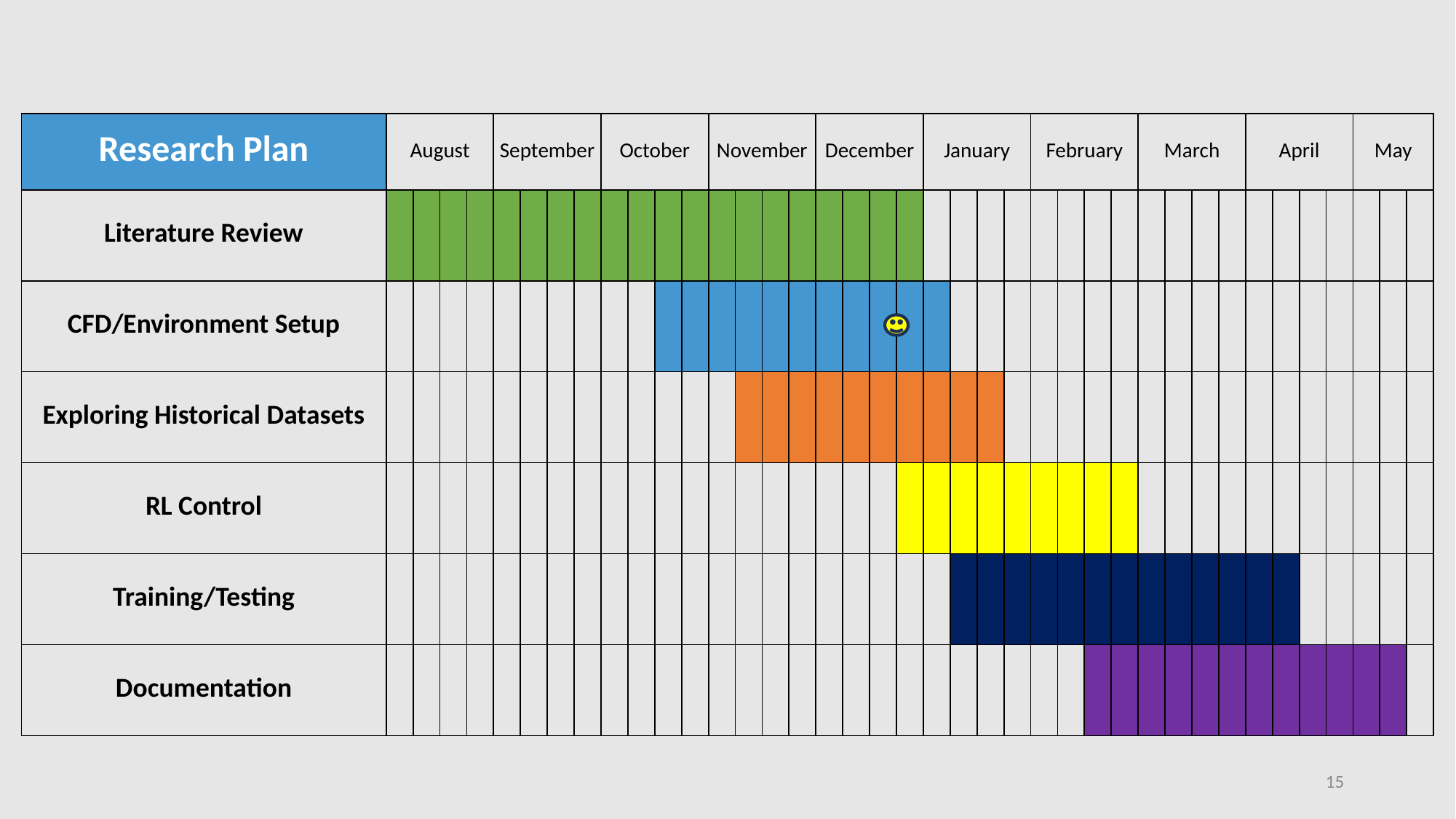

| Research Plan | August |  |  |  | September |  |  |  | October |  |  |  | November |  |  |  | December |  |  |  | January |  |  |  | February |  |  |  | March |  |  |  | April |  |  |  | May |  |  |
| --- | --- | --- | --- | --- | --- | --- | --- | --- | --- | --- | --- | --- | --- | --- | --- | --- | --- | --- | --- | --- | --- | --- | --- | --- | --- | --- | --- | --- | --- | --- | --- | --- | --- | --- | --- | --- | --- | --- | --- |
| Literature Review |  |  |  |  |  |  |  |  |  |  |  |  |  |  |  |  |  |  |  |  |  |  |  |  |  |  |  |  |  |  |  |  |  |  |  |  |  |  |  |
| CFD/Environment Setup |  |  |  |  |  |  |  |  |  |  |  |  |  |  |  |  |  |  |  |  |  |  |  |  |  |  |  |  |  |  |  |  |  |  |  |  |  |  |  |
| Exploring Historical Datasets |  |  |  |  |  |  |  |  |  |  |  |  |  |  |  |  |  |  |  |  |  |  |  |  |  |  |  |  |  |  |  |  |  |  |  |  |  |  |  |
| RL Control |  |  |  |  |  |  |  |  |  |  |  |  |  |  |  |  |  |  |  |  |  |  |  |  |  |  |  |  |  |  |  |  |  |  |  |  |  |  |  |
| Training/Testing |  |  |  |  |  |  |  |  |  |  |  |  |  |  |  |  |  |  |  |  |  |  |  |  |  |  |  |  |  |  |  |  |  |  |  |  |  |  |  |
| Documentation |  |  |  |  |  |  |  |  |  |  |  |  |  |  |  |  |  |  |  |  |  |  |  |  |  |  |  |  |  |  |  |  |  |  |  |  |  |  |  |

15